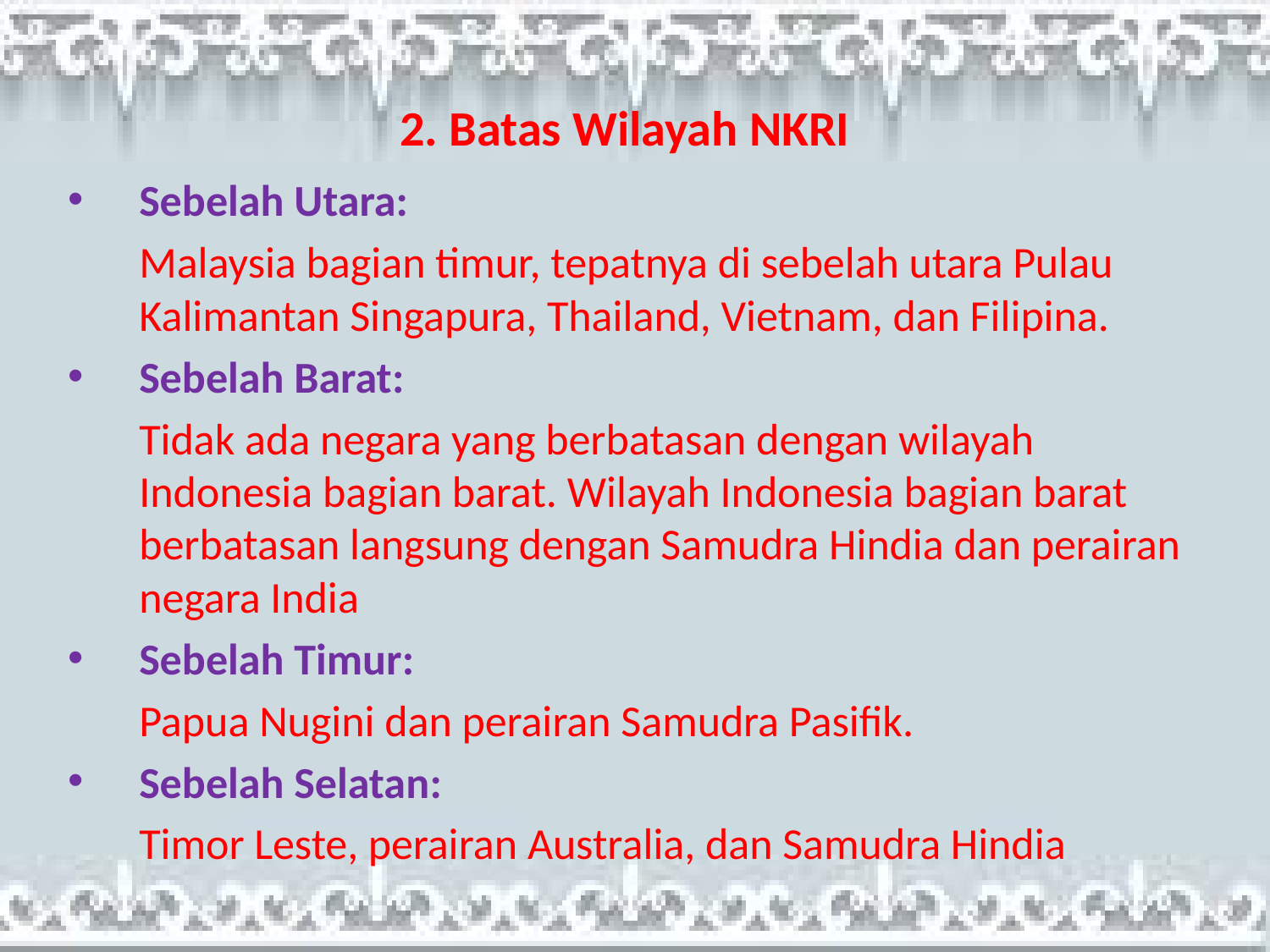

# 2. Batas Wilayah NKRI
Sebelah Utara:
	Malaysia bagian timur, tepatnya di sebelah utara Pulau Kalimantan Singapura, Thailand, Vietnam, dan Filipina.
Sebelah Barat:
	Tidak ada negara yang berbatasan dengan wilayah Indonesia bagian barat. Wilayah Indonesia bagian barat berbatasan langsung dengan Samudra Hindia dan perairan negara India
Sebelah Timur:
	Papua Nugini dan perairan Samudra Pasifik.
Sebelah Selatan:
	Timor Leste, perairan Australia, dan Samudra Hindia